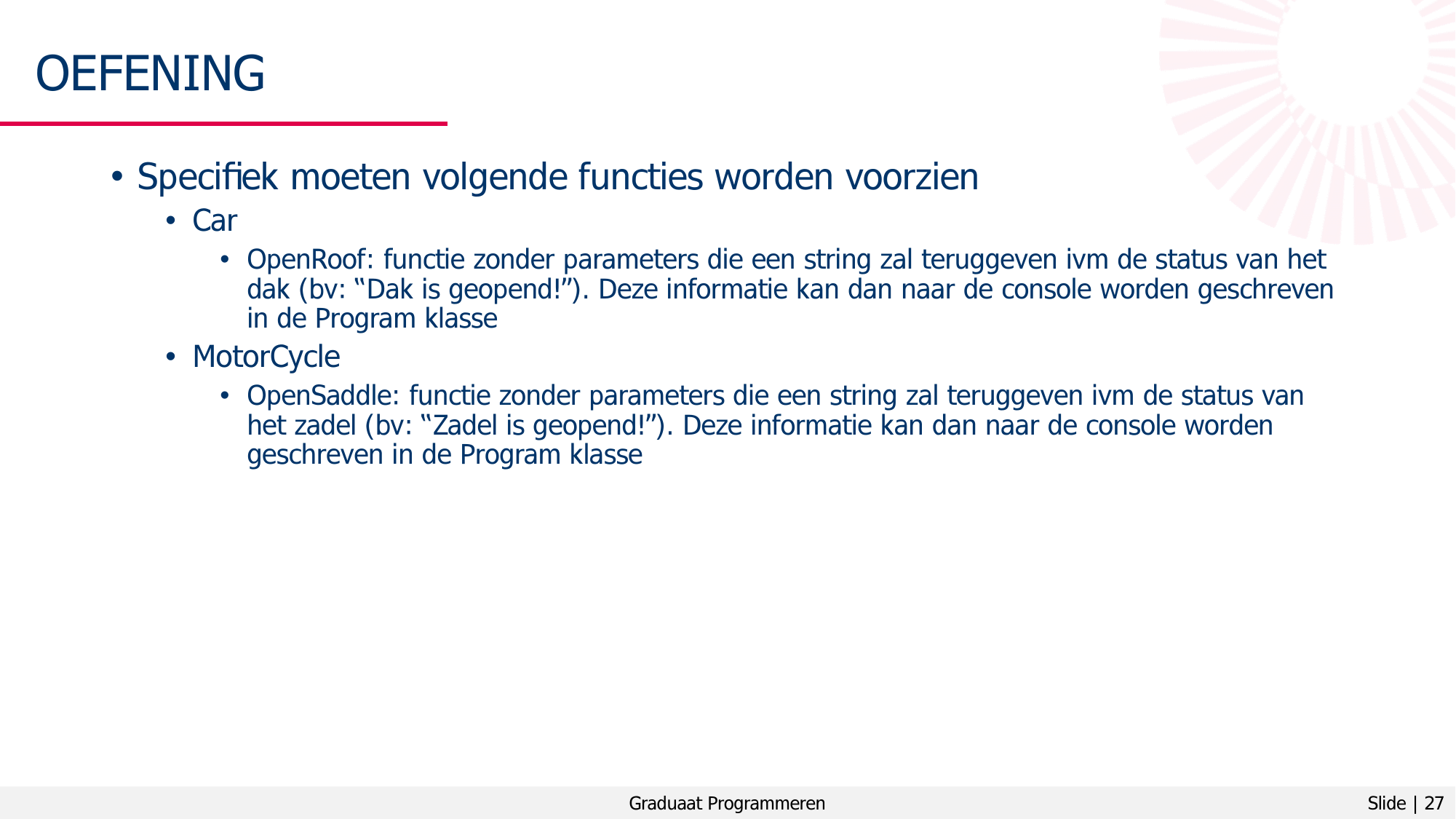

# Oefening
Specifiek moeten volgende functies worden voorzien
Car
OpenRoof: functie zonder parameters die een string zal teruggeven ivm de status van het dak (bv: “Dak is geopend!”). Deze informatie kan dan naar de console worden geschreven in de Program klasse
MotorCycle
OpenSaddle: functie zonder parameters die een string zal teruggeven ivm de status van het zadel (bv: “Zadel is geopend!”). Deze informatie kan dan naar de console worden geschreven in de Program klasse